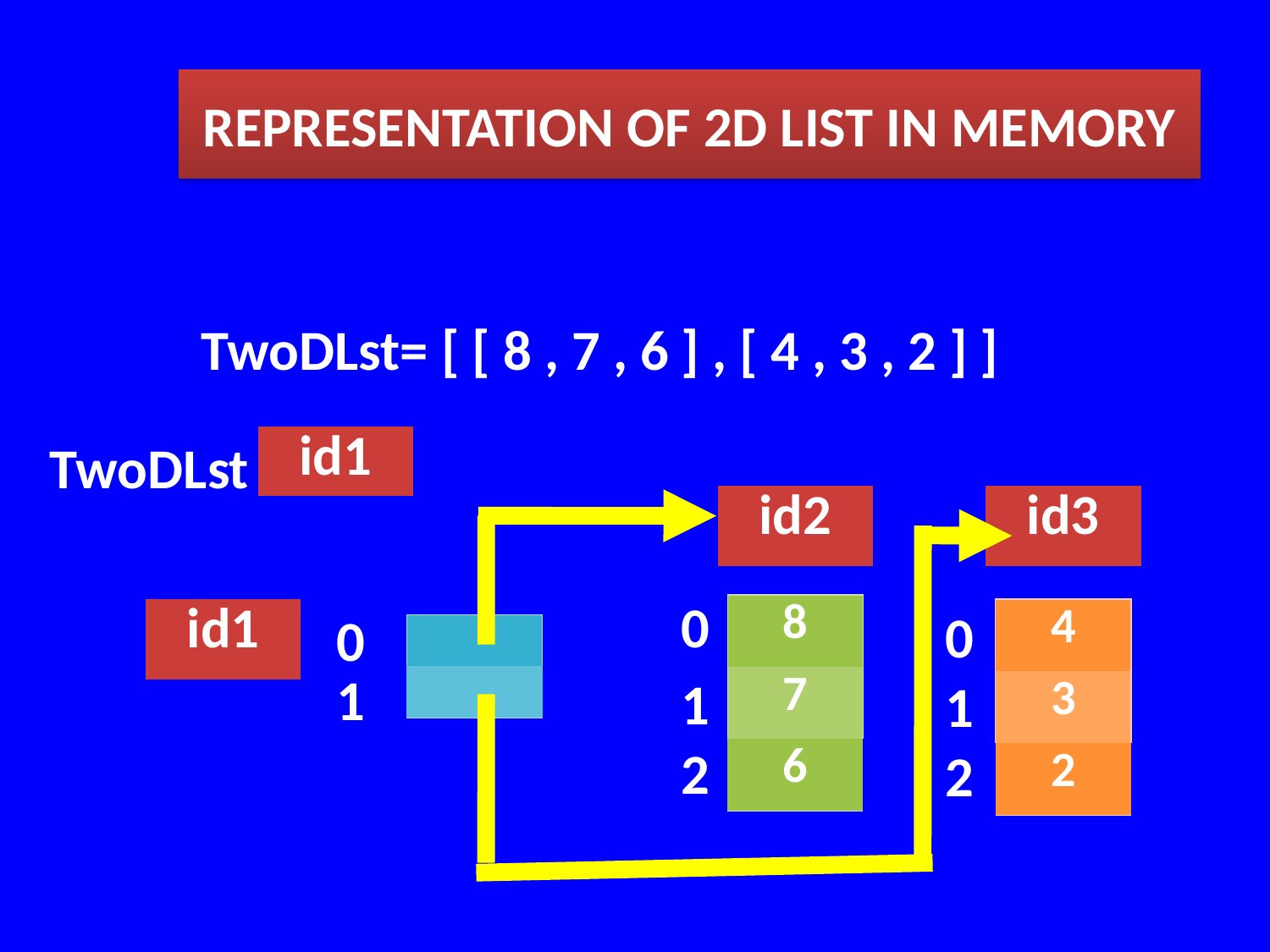

REPRESENTATION OF 2D LIST IN MEMORY
TwoDLst= [ [ 8 , 7 , 6 ] , [ 4 , 3 , 2 ] ]
TwoDLst
| id1 |
| --- |
| id2 |
| --- |
| id3 |
| --- |
0
| 8 |
| --- |
| 7 |
| 6 |
0
| id1 |
| --- |
0
| 4 |
| --- |
| 3 |
| 2 |
|  |
| --- |
|  |
1
1
1
2
2